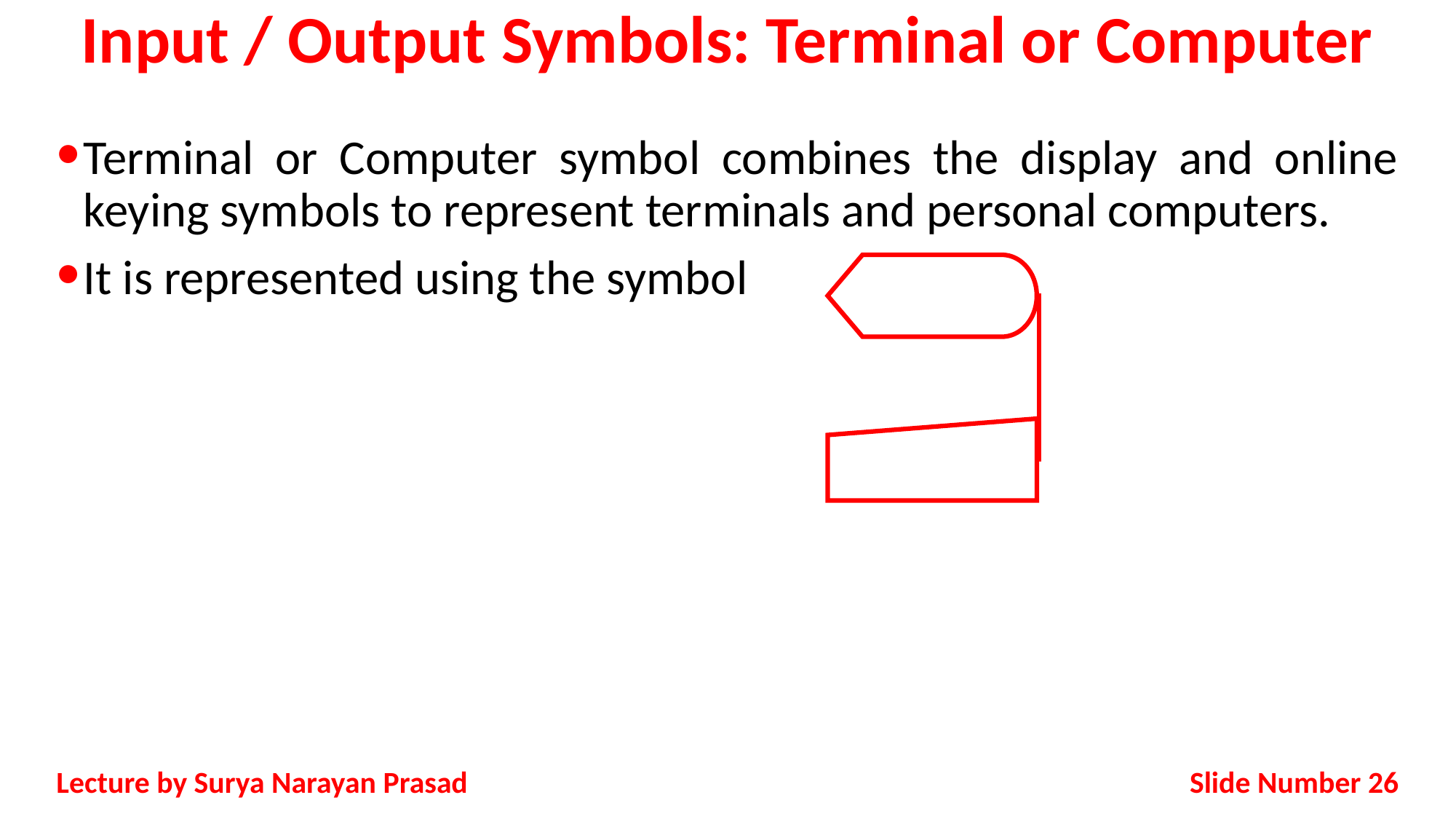

# Input / Output Symbols: Terminal or Computer
Terminal or Computer symbol combines the display and online keying symbols to represent terminals and personal computers.
It is represented using the symbol

Slide Number 26
Lecture by Surya Narayan Prasad